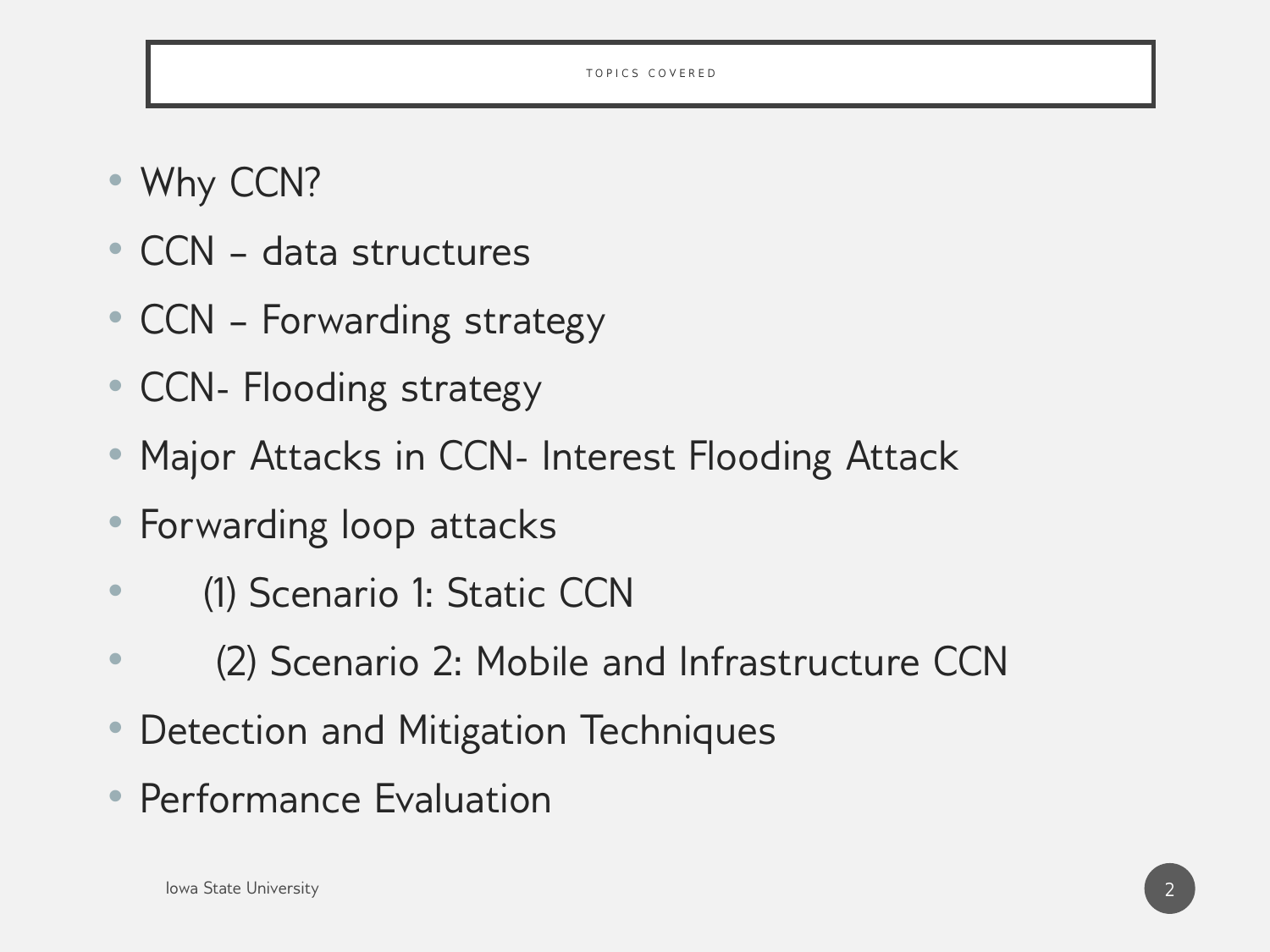

# TOPICS COVERED
Why CCN?
CCN – data structures
CCN – Forwarding strategy
CCN- Flooding strategy
Major Attacks in CCN- Interest Flooding Attack
Forwarding loop attacks
     (1) Scenario 1: Static CCN
      (2) Scenario 2: Mobile and Infrastructure CCN
Detection and Mitigation Techniques
Performance Evaluation
Iowa State University
2